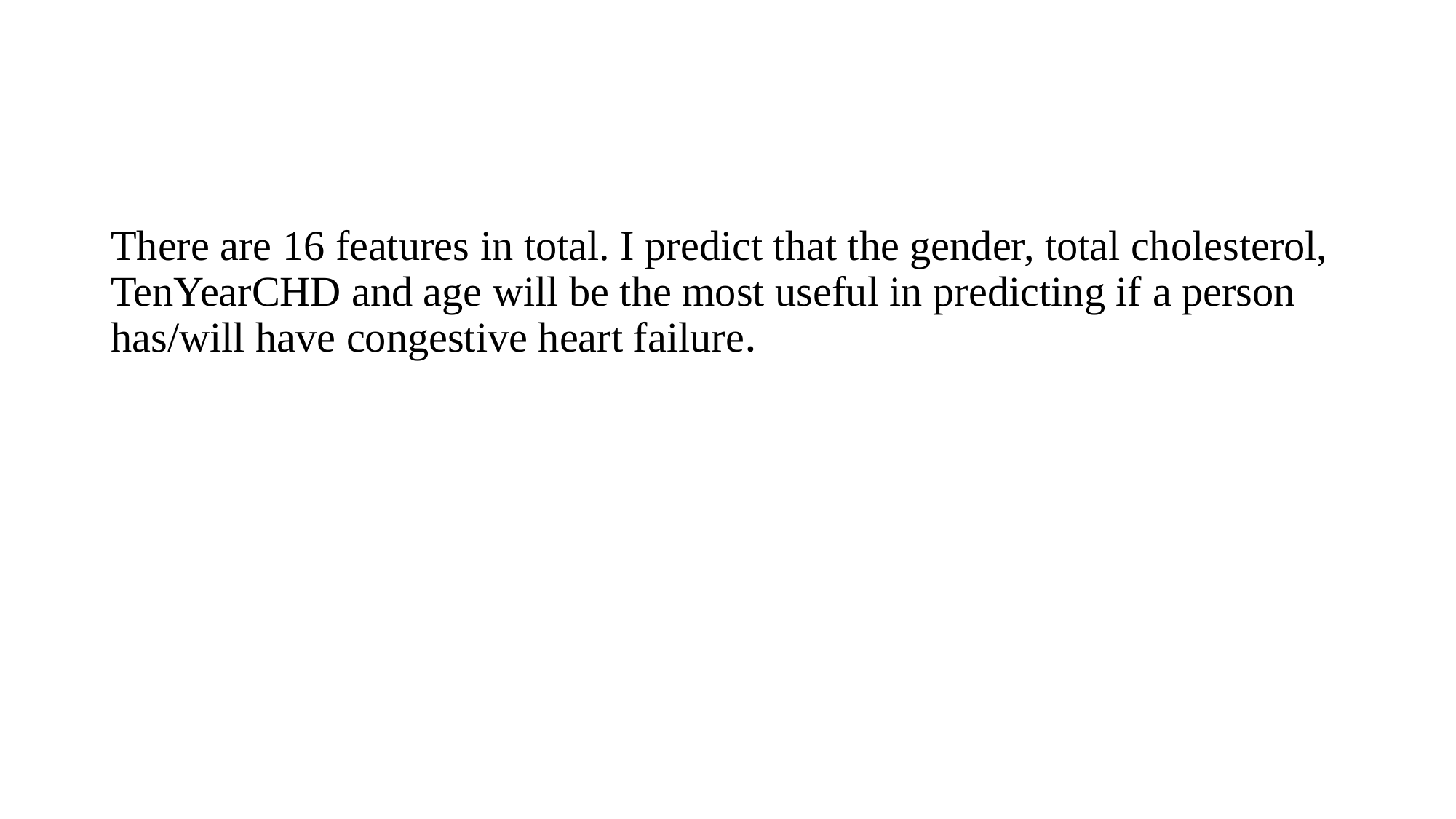

#
There are 16 features in total. I predict that the gender, total cholesterol, TenYearCHD and age will be the most useful in predicting if a person has/will have congestive heart failure.